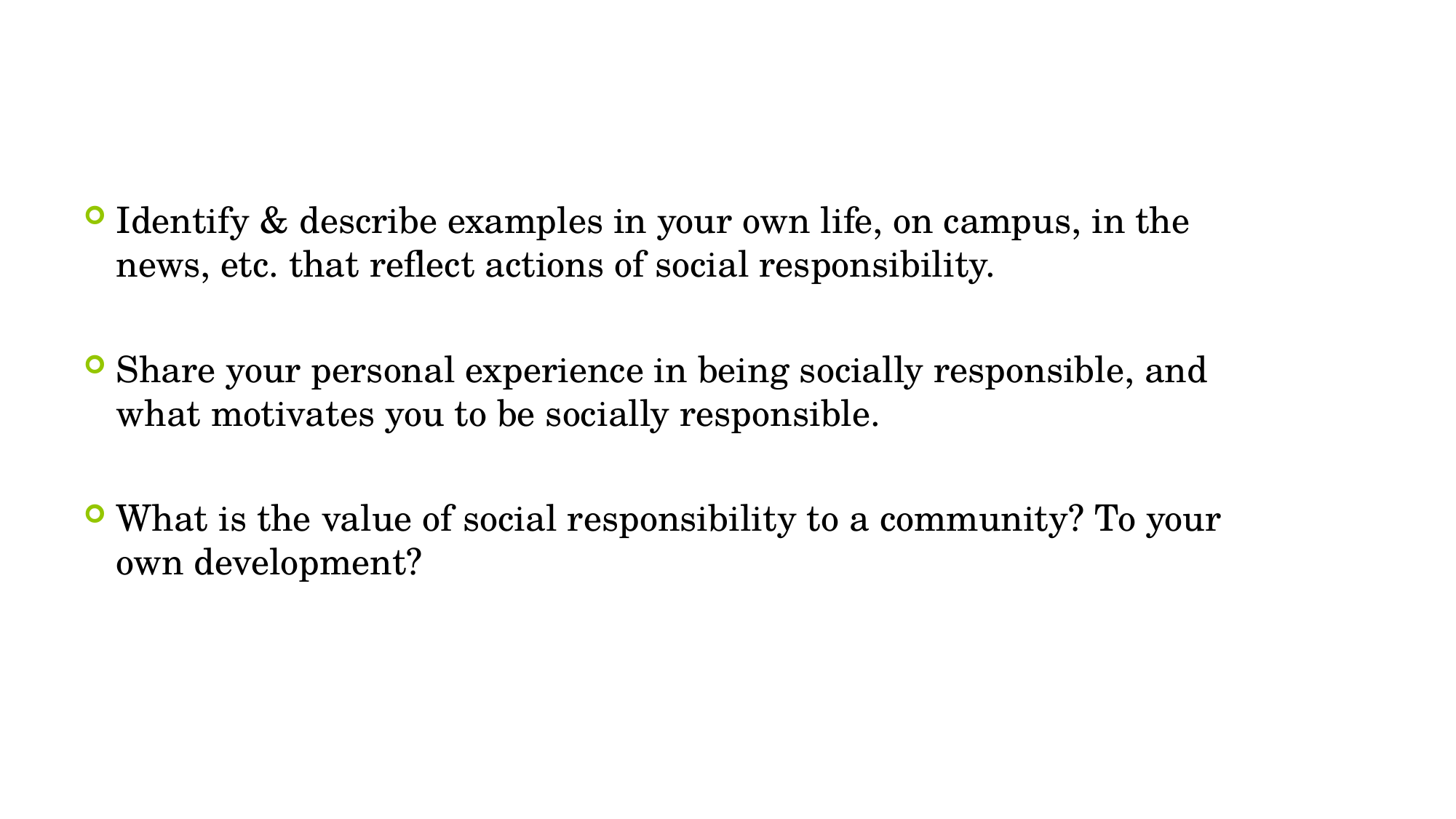

#
Identify & describe examples in your own life, on campus, in the news, etc. that reflect actions of social responsibility.

Share your personal experience in being socially responsible, and what motivates you to be socially responsible.

What is the value of social responsibility to a community? To your own development?